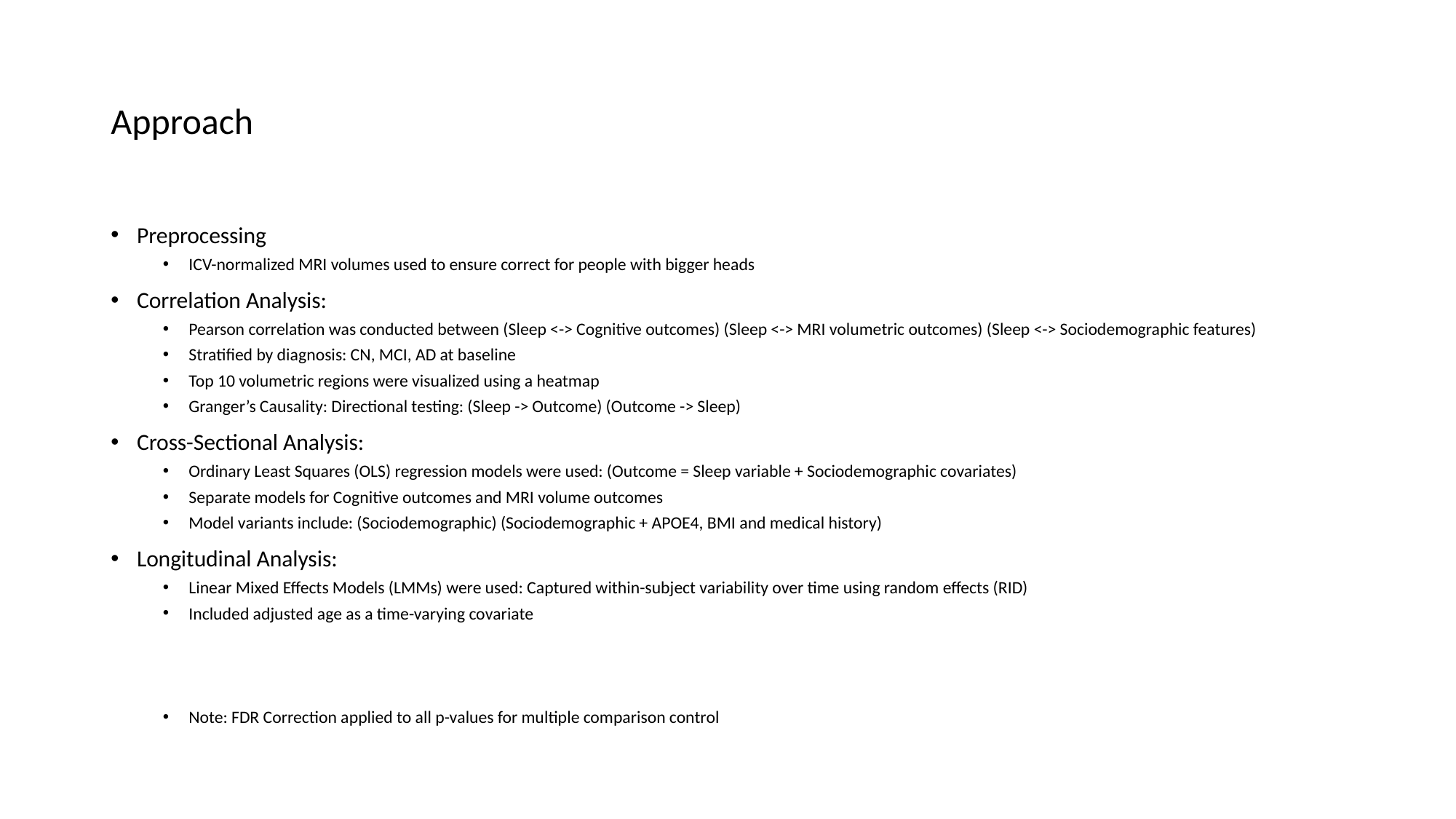

# Approach
Preprocessing
ICV-normalized MRI volumes used to ensure correct for people with bigger heads
Correlation Analysis:
Pearson correlation was conducted between (Sleep <-> Cognitive outcomes) (Sleep <-> MRI volumetric outcomes) (Sleep <-> Sociodemographic features)
Stratified by diagnosis: CN, MCI, AD at baseline
Top 10 volumetric regions were visualized using a heatmap
Granger’s Causality: Directional testing: (Sleep -> Outcome) (Outcome -> Sleep)
Cross-Sectional Analysis:
Ordinary Least Squares (OLS) regression models were used: (Outcome = Sleep variable + Sociodemographic covariates)
Separate models for Cognitive outcomes and MRI volume outcomes
Model variants include: (Sociodemographic) (Sociodemographic + APOE4, BMI and medical history)
Longitudinal Analysis:
Linear Mixed Effects Models (LMMs) were used: Captured within-subject variability over time using random effects (RID)
Included adjusted age as a time-varying covariate

Note: FDR Correction applied to all p-values for multiple comparison control